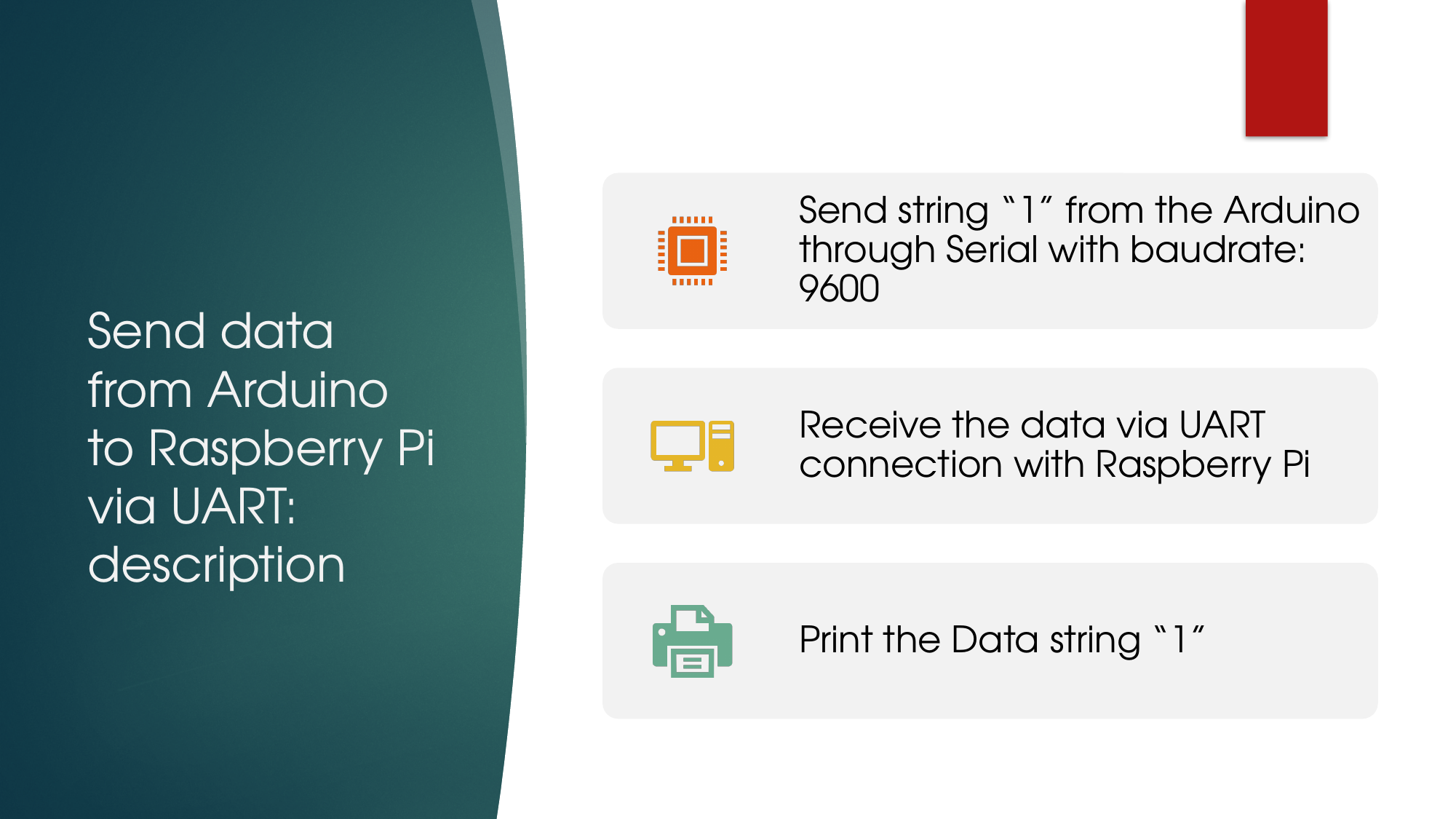

# Send data from Arduino to Raspberry Pi via UART: description
Send string “1” from the Arduino through Serial with baudrate: 9600
Receive the data via UART connection with Raspberry Pi
Print the Data string “1”